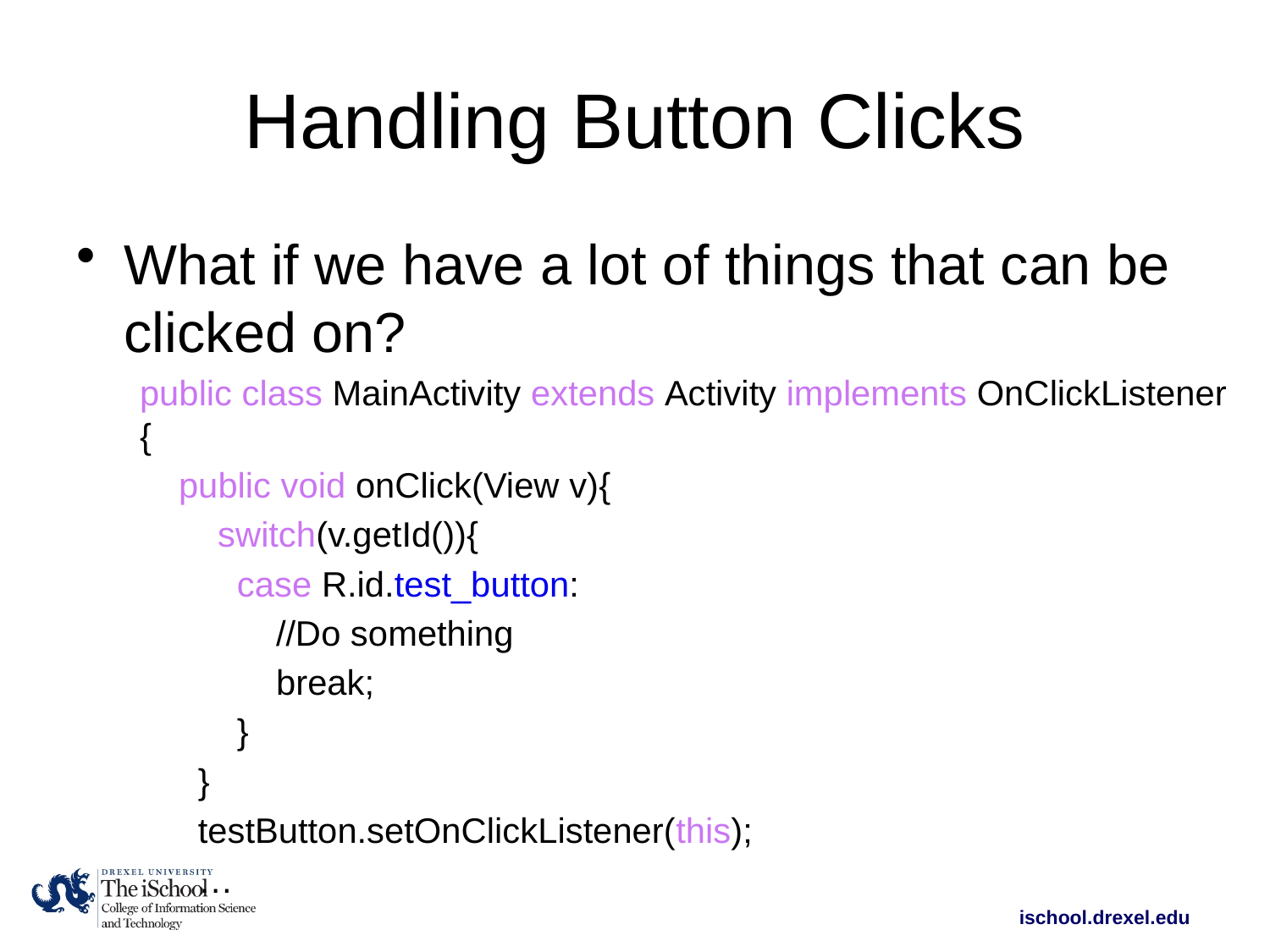

# Handling Button Clicks
What if we have a lot of things that can be clicked on?
public class MainActivity extends Activity implements OnClickListener {
    public void onClick(View v){
        switch(v.getId()){
          case R.id.test_button:
              //Do something
              break;
          }
      }
      testButton.setOnClickListener(this);
      …